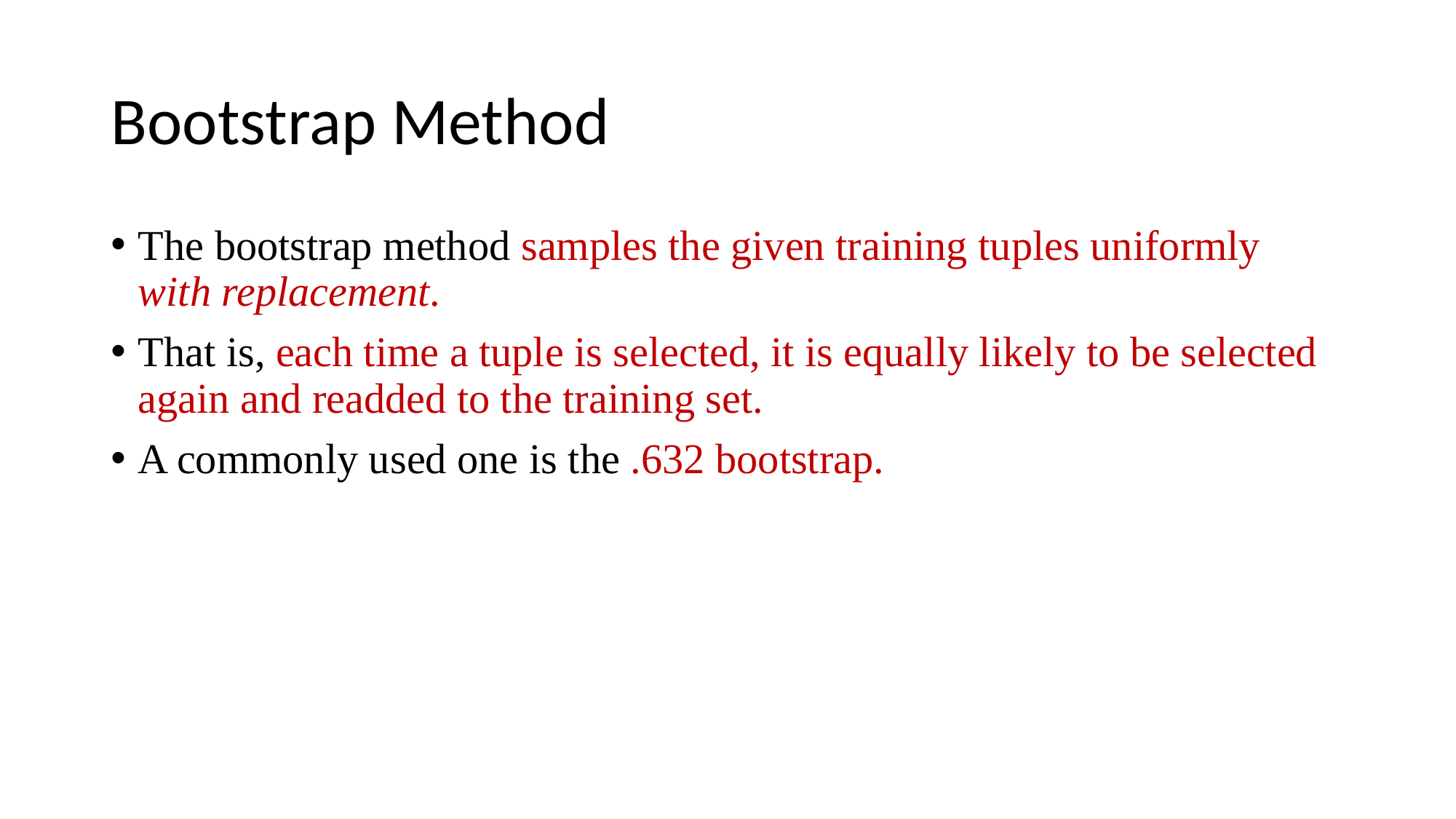

# Bootstrap Method
The bootstrap method samples the given training tuples uniformly with replacement.
That is, each time a tuple is selected, it is equally likely to be selected again and readded to the training set.
A commonly used one is the .632 bootstrap.